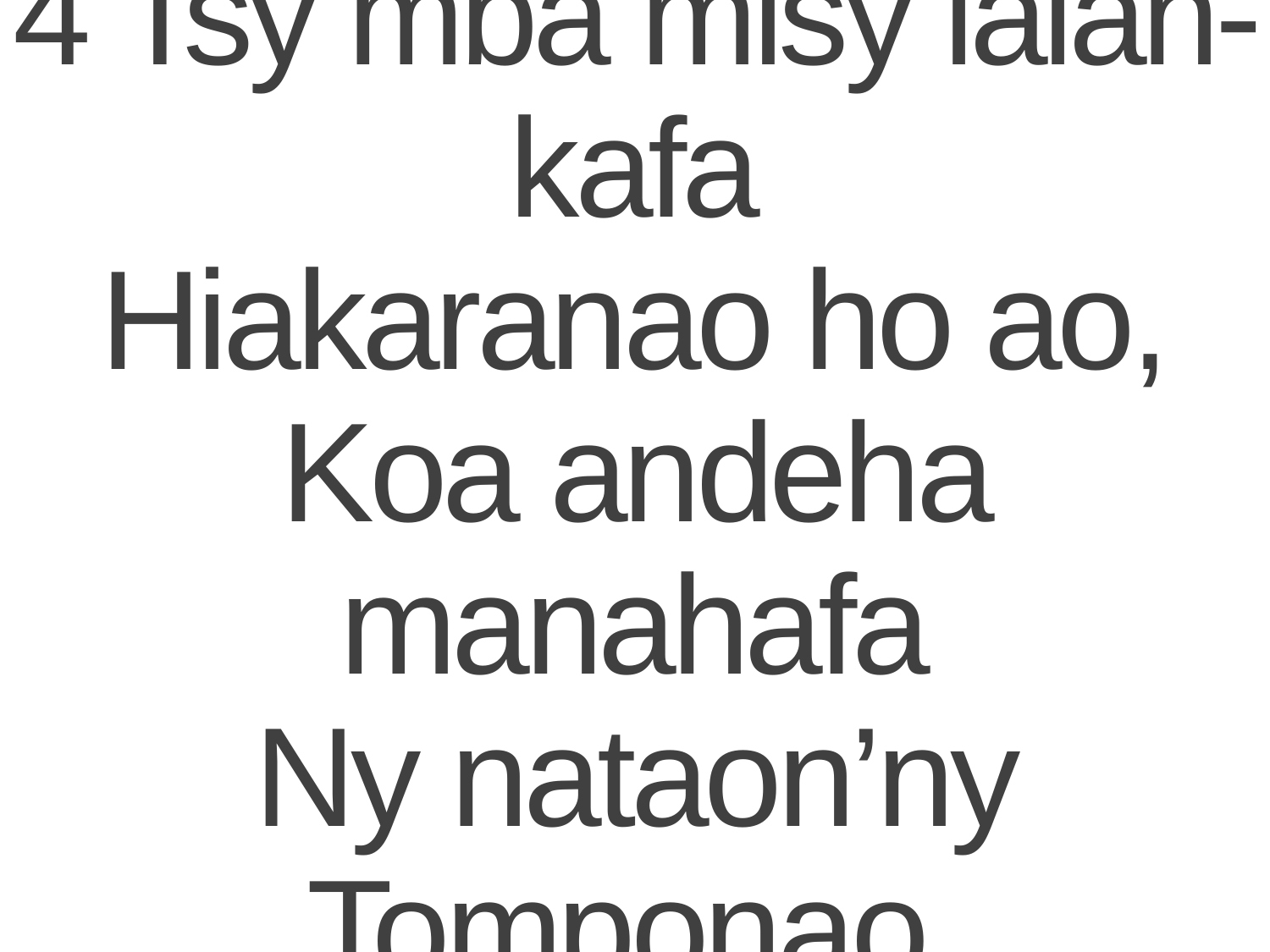

4 Tsy mba misy lalan-kafa
Hiakaranao ho ao,
Koa andeha manahafa
Ny nataon’ny Tomponao.